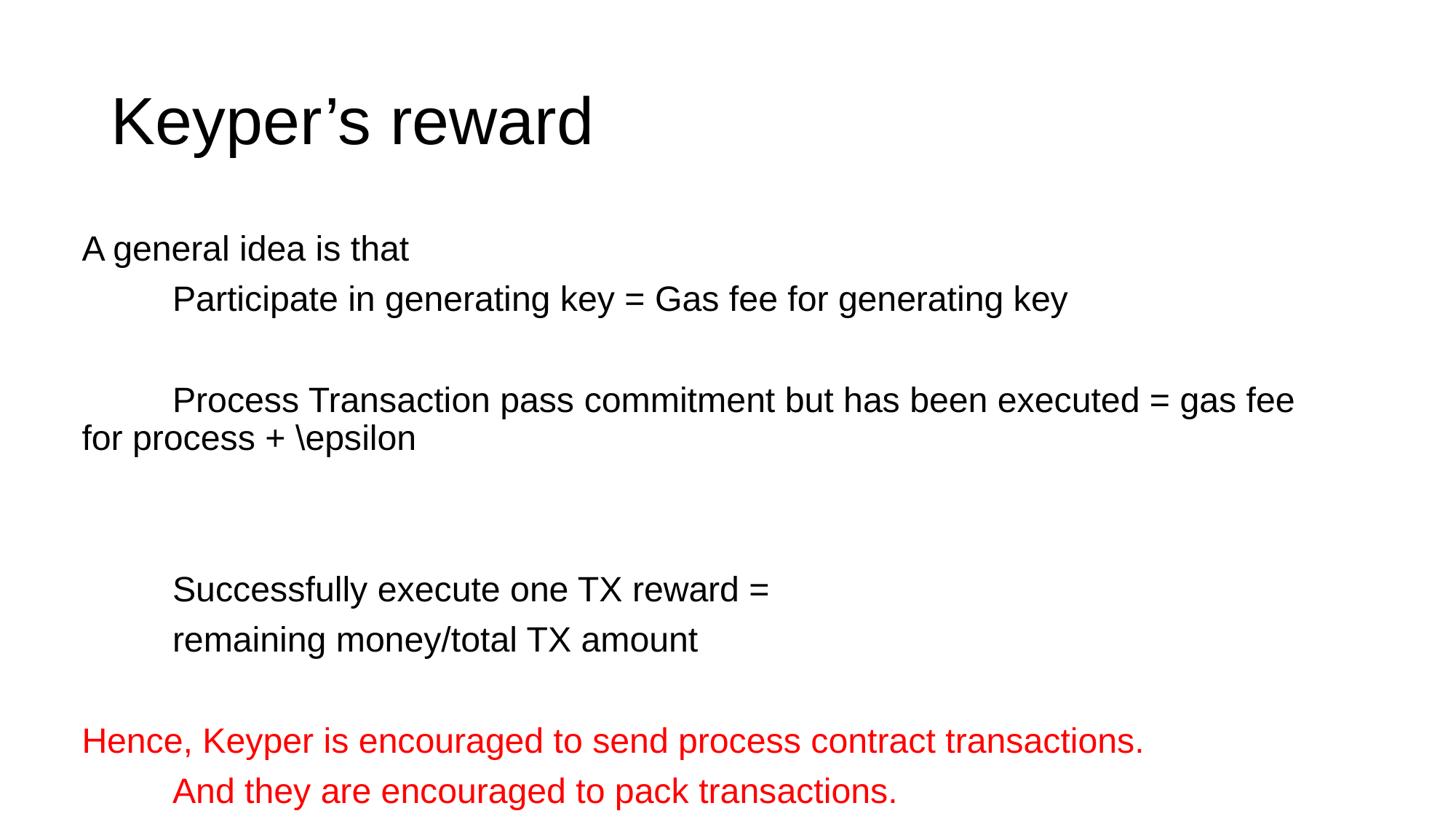

# Keyper’s reward
A general idea is that
	Participate in generating key = Gas fee for generating key

	Process Transaction pass commitment but has been executed = gas fee for process + \epsilon

	Successfully execute one TX reward =
				remaining money/total TX amount

Hence, Keyper is encouraged to send process contract transactions.
	And they are encouraged to pack transactions.